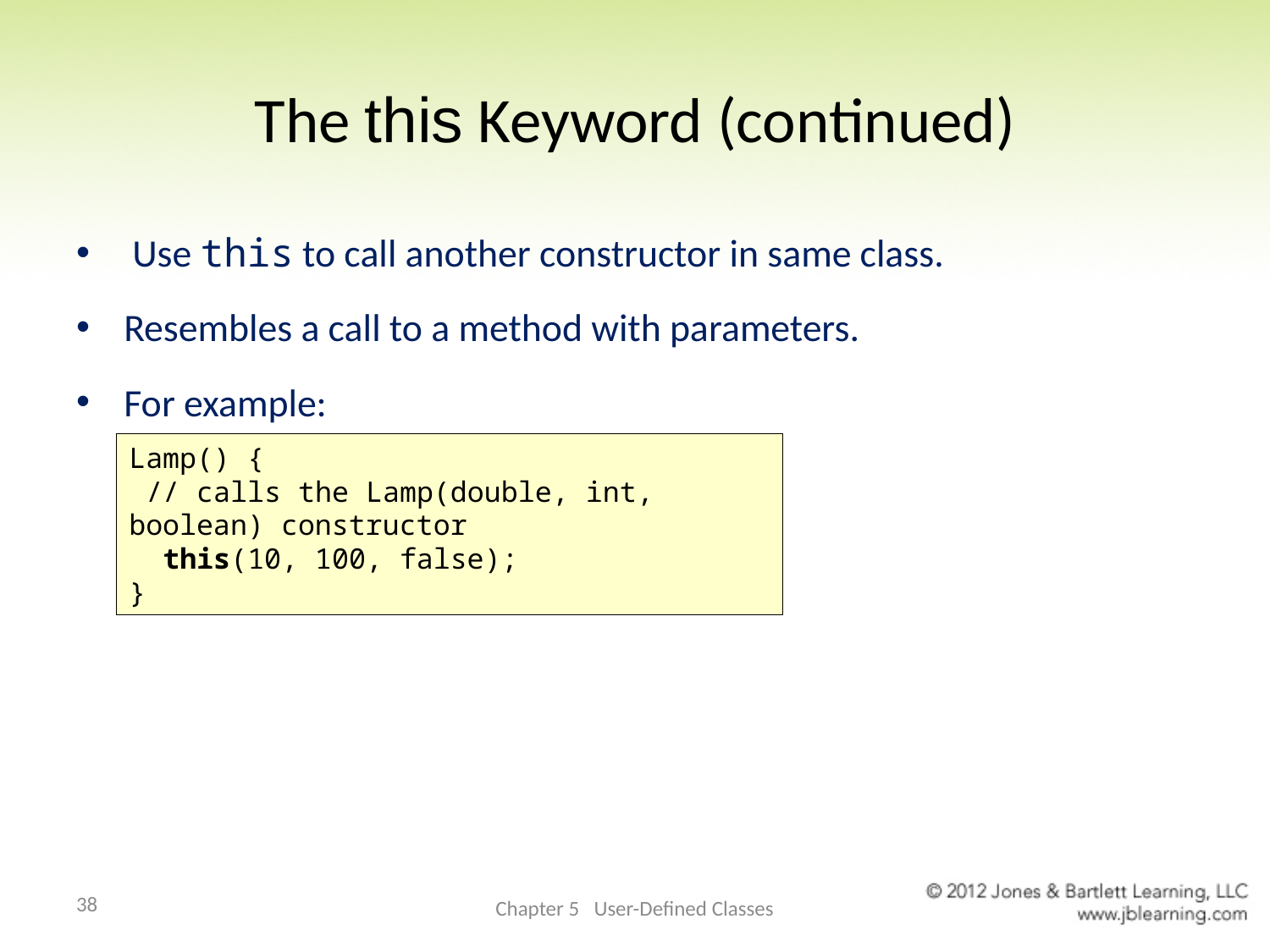

# The this Keyword (continued)
 Use this to call another constructor in same class.
Resembles a call to a method with parameters.
For example:
Lamp() {
 // calls the Lamp(double, int, boolean) constructor
  this(10, 100, false);
}
38
Chapter 5   User-Defined Classes